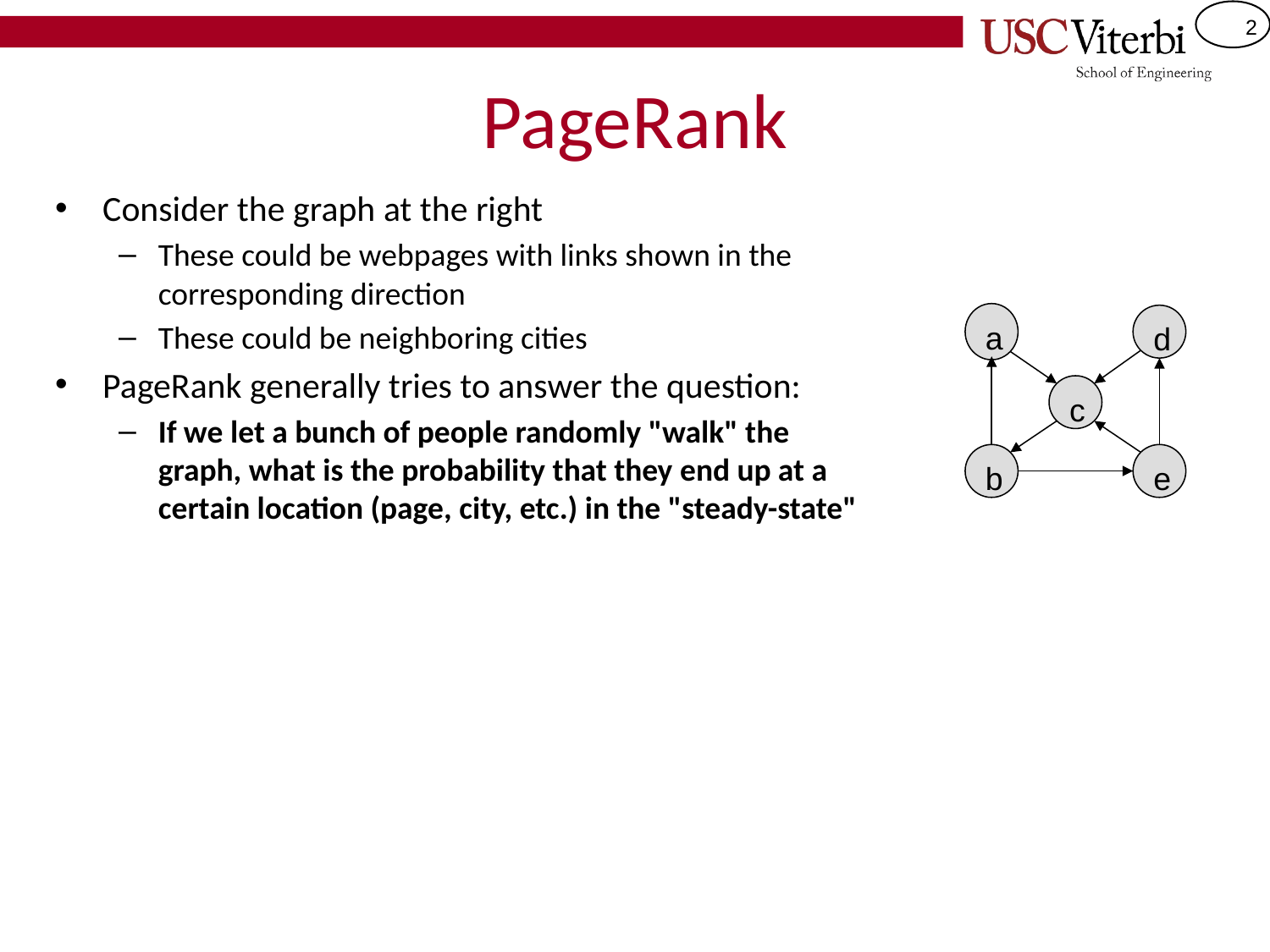

# PageRank
Consider the graph at the right
These could be webpages with links shown in the corresponding direction
These could be neighboring cities
PageRank generally tries to answer the question:
If we let a bunch of people randomly "walk" the graph, what is the probability that they end up at a certain location (page, city, etc.) in the "steady-state"
a
d
c
b
e